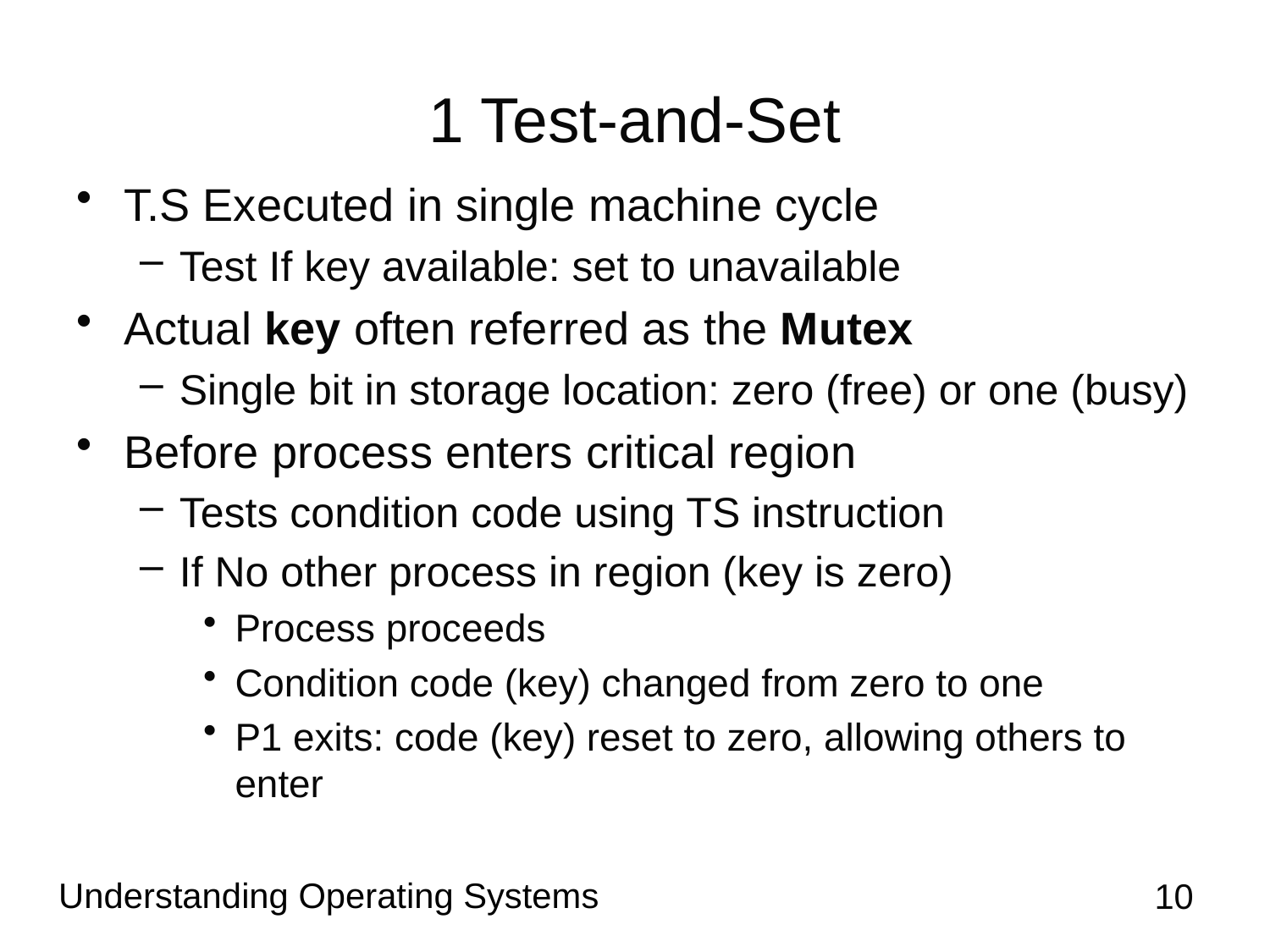

# 1 Test-and-Set
T.S Executed in single machine cycle
Test If key available: set to unavailable
Actual key often referred as the Mutex
Single bit in storage location: zero (free) or one (busy)
Before process enters critical region
Tests condition code using TS instruction
If No other process in region (key is zero)
Process proceeds
Condition code (key) changed from zero to one
P1 exits: code (key) reset to zero, allowing others to enter
Understanding Operating Systems
10